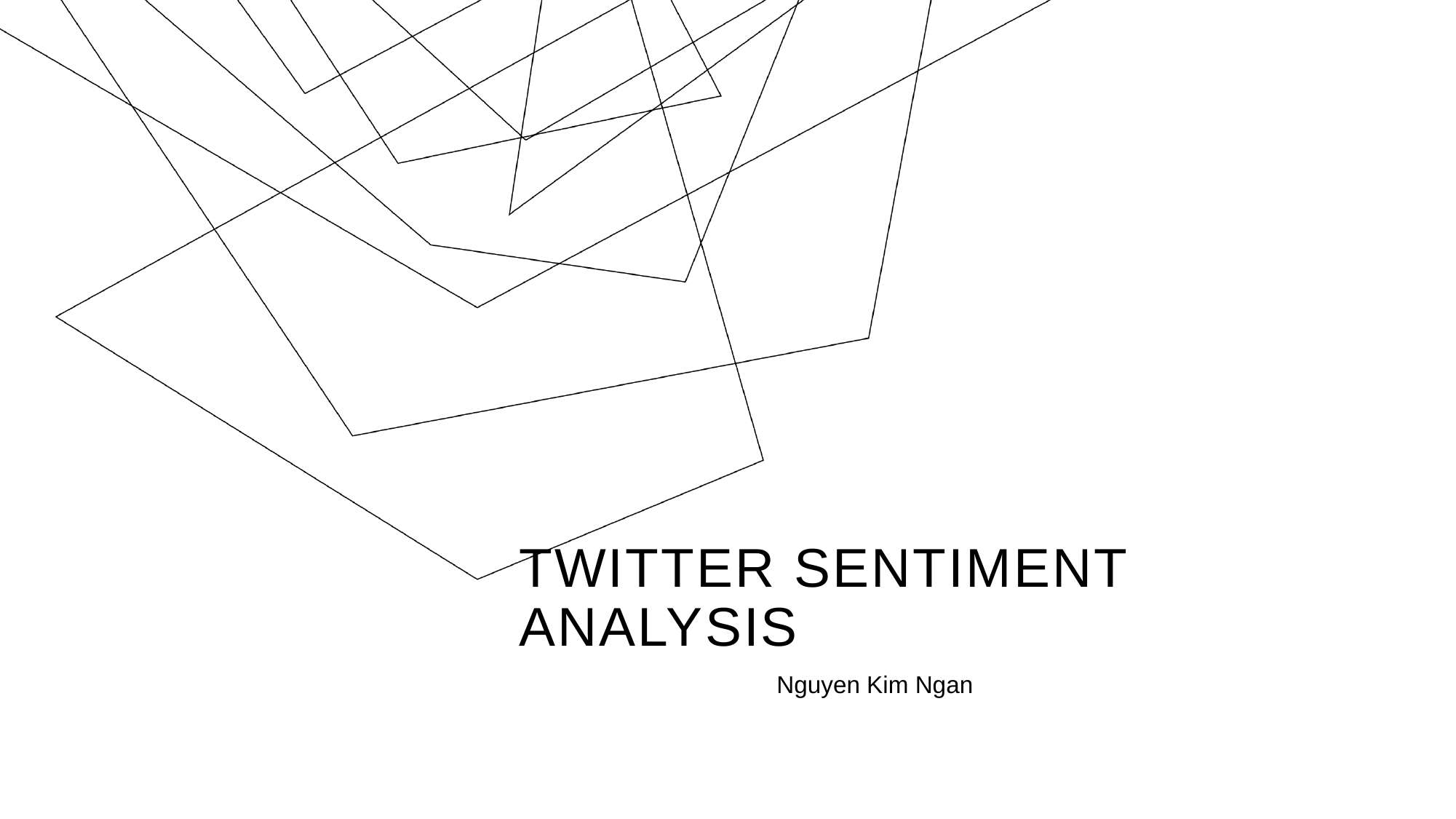

# Twitter sentiment analysis
Nguyen Kim Ngan